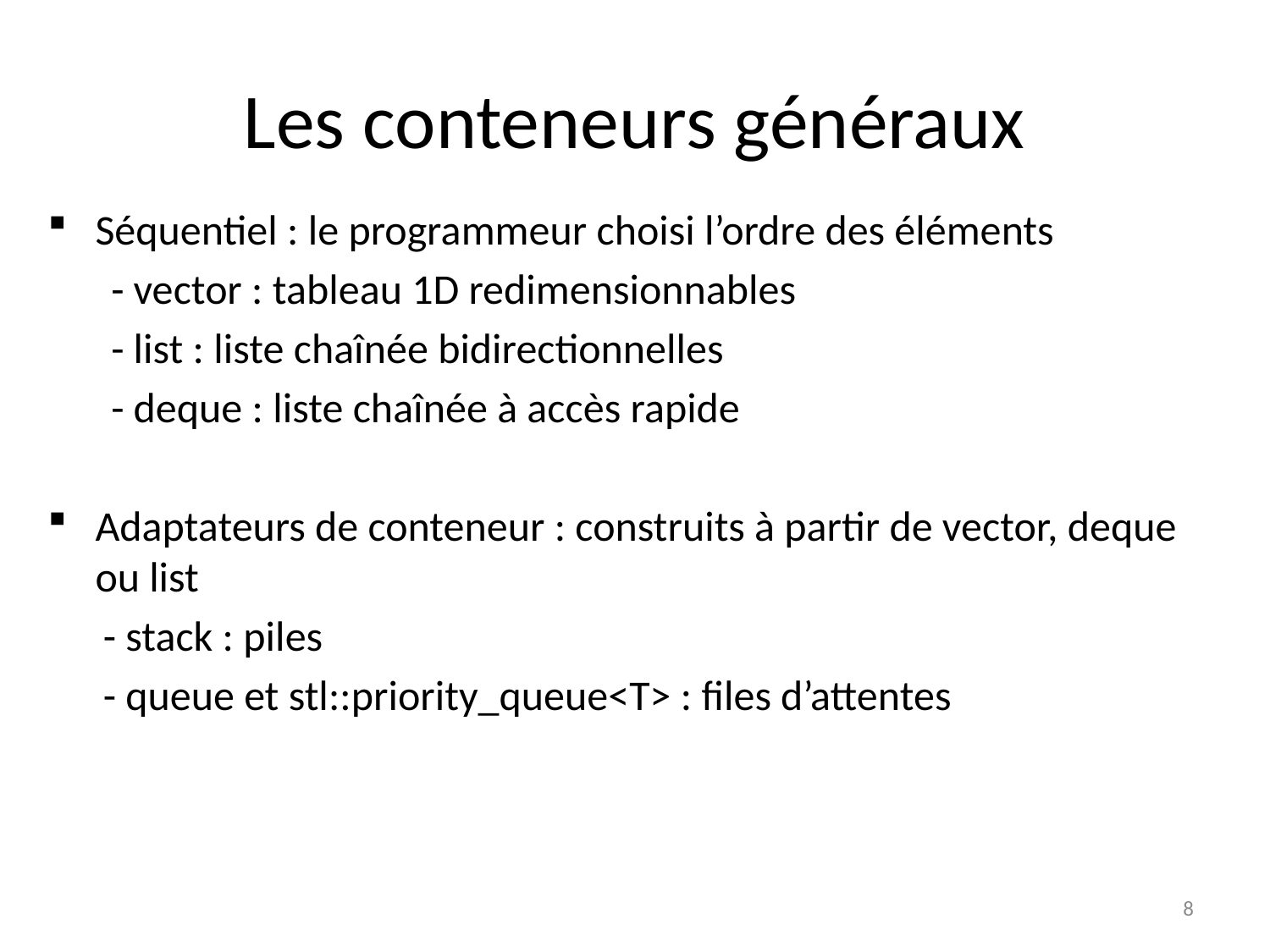

# Les conteneurs généraux
Séquentiel : le programmeur choisi l’ordre des éléments
- vector : tableau 1D redimensionnables
- list : liste chaînée bidirectionnelles
- deque : liste chaînée à accès rapide

Adaptateurs de conteneur : construits à partir de vector, deque ou list
- stack : piles
- queue et stl::priority_queue<T> : files d’attentes

8